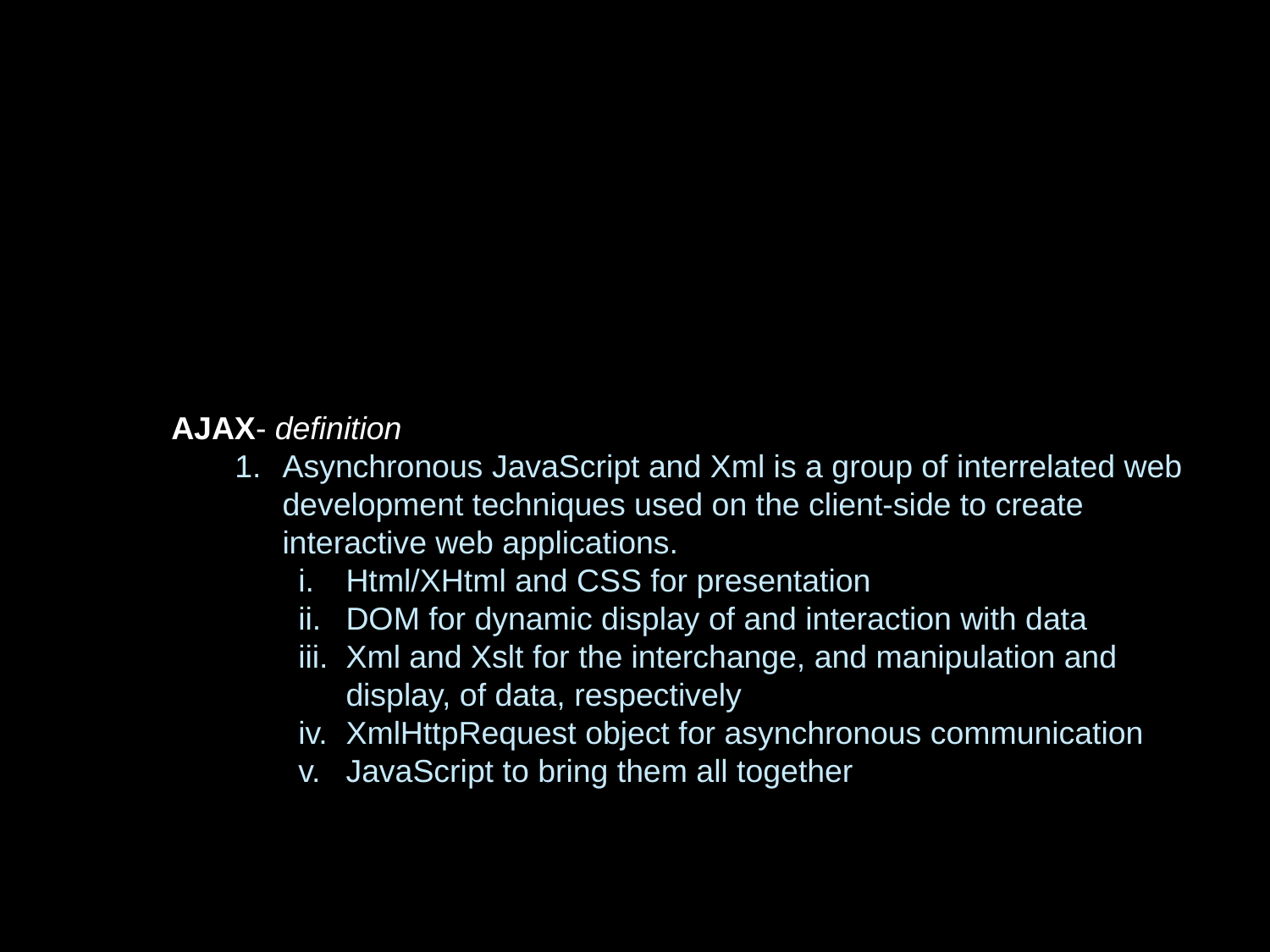

AJAX- definition
Asynchronous JavaScript and Xml is a group of interrelated web development techniques used on the client-side to create interactive web applications.
Html/XHtml and CSS for presentation
DOM for dynamic display of and interaction with data
Xml and Xslt for the interchange, and manipulation and display, of data, respectively
XmlHttpRequest object for asynchronous communication
JavaScript to bring them all together